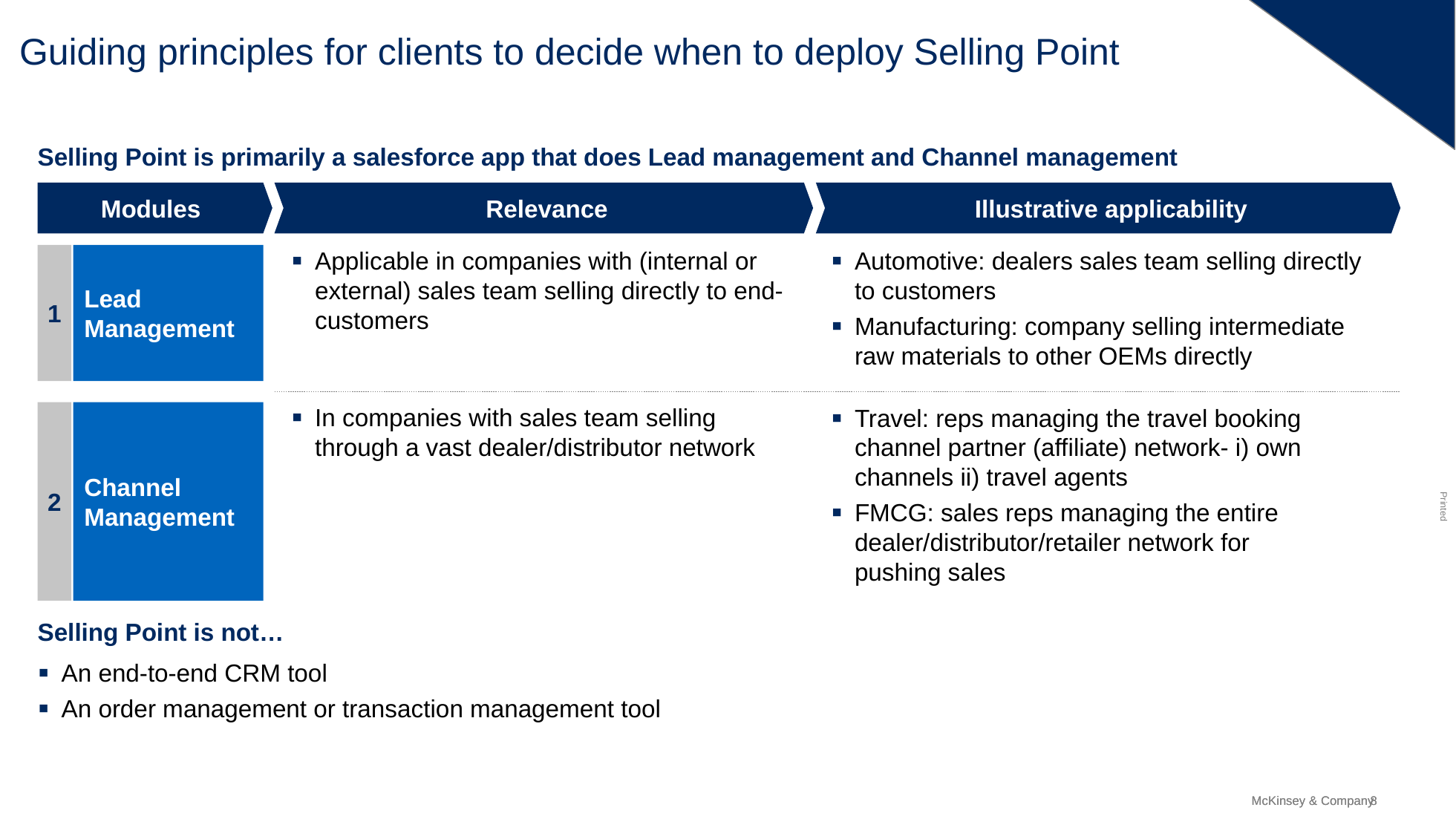

# Guiding principles for clients to decide when to deploy Selling Point
Selling Point is primarily a salesforce app that does Lead management and Channel management

Modules

Relevance

Illustrative applicability
1
Lead
Management
Applicable in companies with (internal or external) sales team selling directly to end-customers
Automotive: dealers sales team selling directly to customers
Manufacturing: company selling intermediate raw materials to other OEMs directly
2
Channel
Management
In companies with sales team selling through a vast dealer/distributor network
Travel: reps managing the travel booking channel partner (affiliate) network- i) own channels ii) travel agents
FMCG: sales reps managing the entire dealer/distributor/retailer network for
pushing sales
Selling Point is not…
An end-to-end CRM tool
An order management or transaction management tool